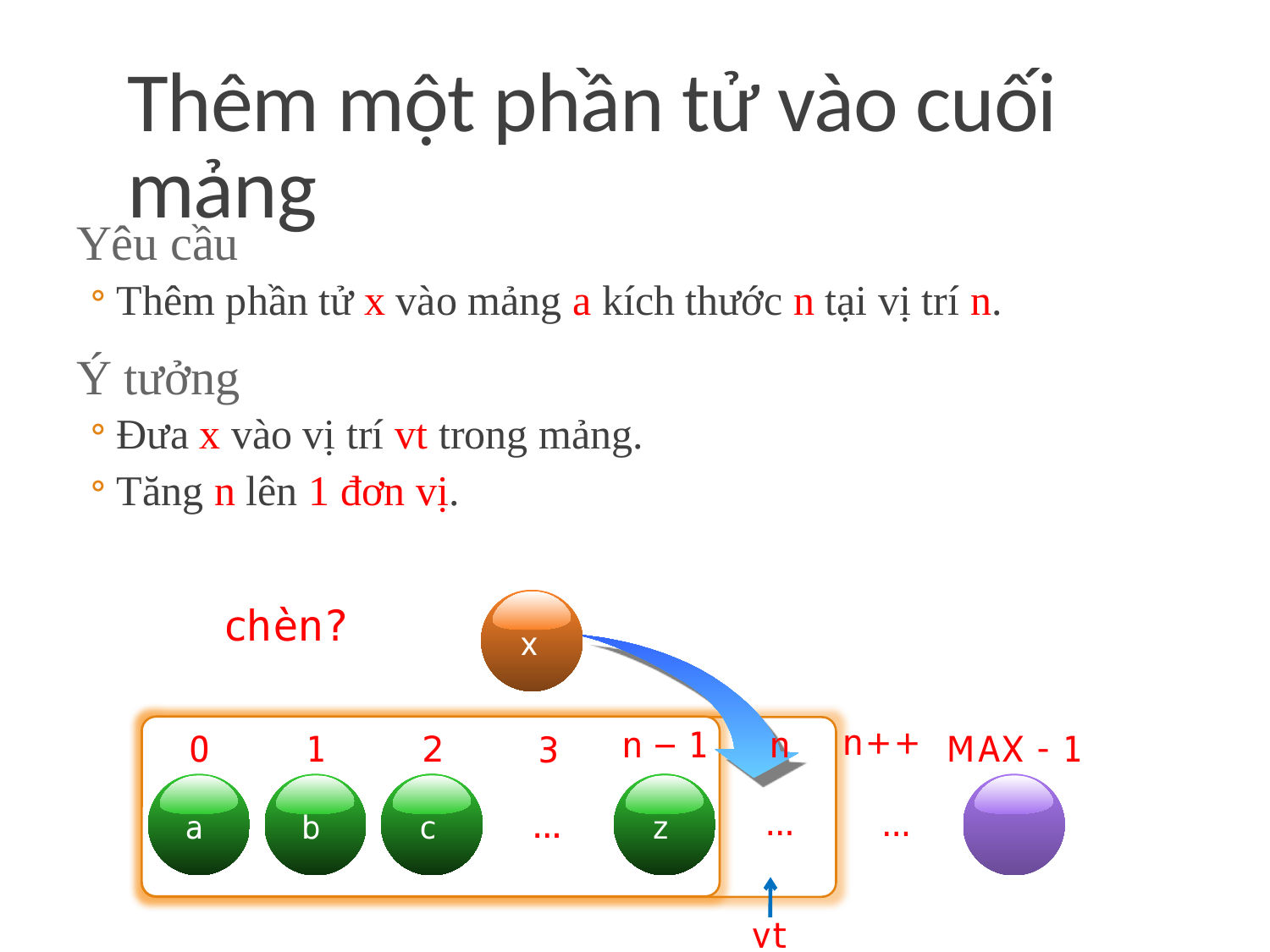

# Thêm một phần tử vào cuối mảng
Yêu cầu
Thêm phần tử x vào mảng a kích thước n tại vị trí n.
Ý tưởng
Đưa x vào vị trí vt trong mảng.
Tăng n lên 1 đơn vị.

x
chèn?

n++

n – 1
n

0
1
2
MAX - 1
3

a

b

c

c

z

z

…
…
…
…
NMLT - Mảng một chiều
vt